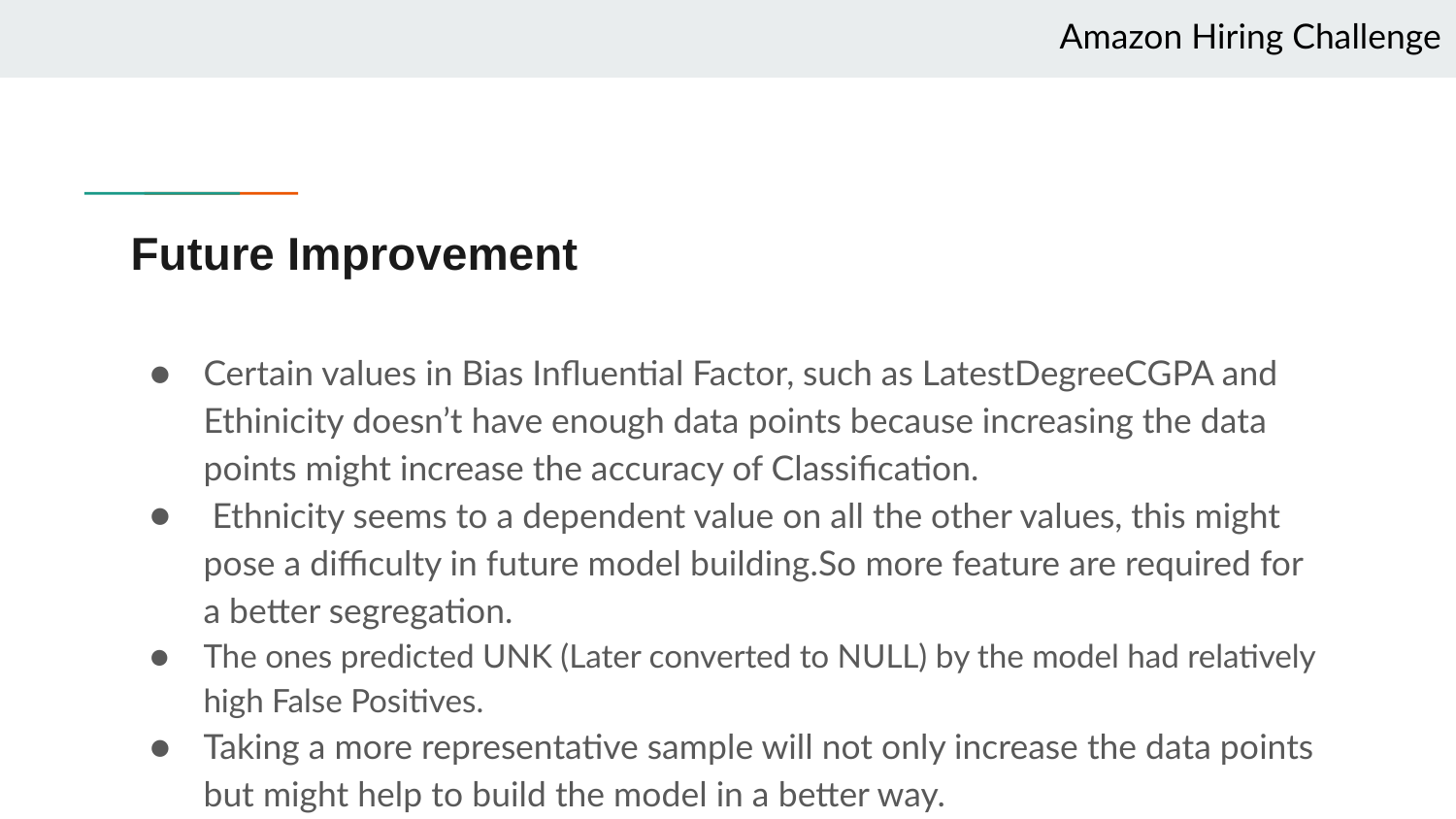

Amazon Hiring Challenge
# Future Improvement
Certain values in Bias Influential Factor, such as LatestDegreeCGPA and Ethinicity doesn’t have enough data points because increasing the data points might increase the accuracy of Classification.
 Ethnicity seems to a dependent value on all the other values, this might pose a difficulty in future model building.So more feature are required for a better segregation.
The ones predicted UNK (Later converted to NULL) by the model had relatively high False Positives.
Taking a more representative sample will not only increase the data points but might help to build the model in a better way.